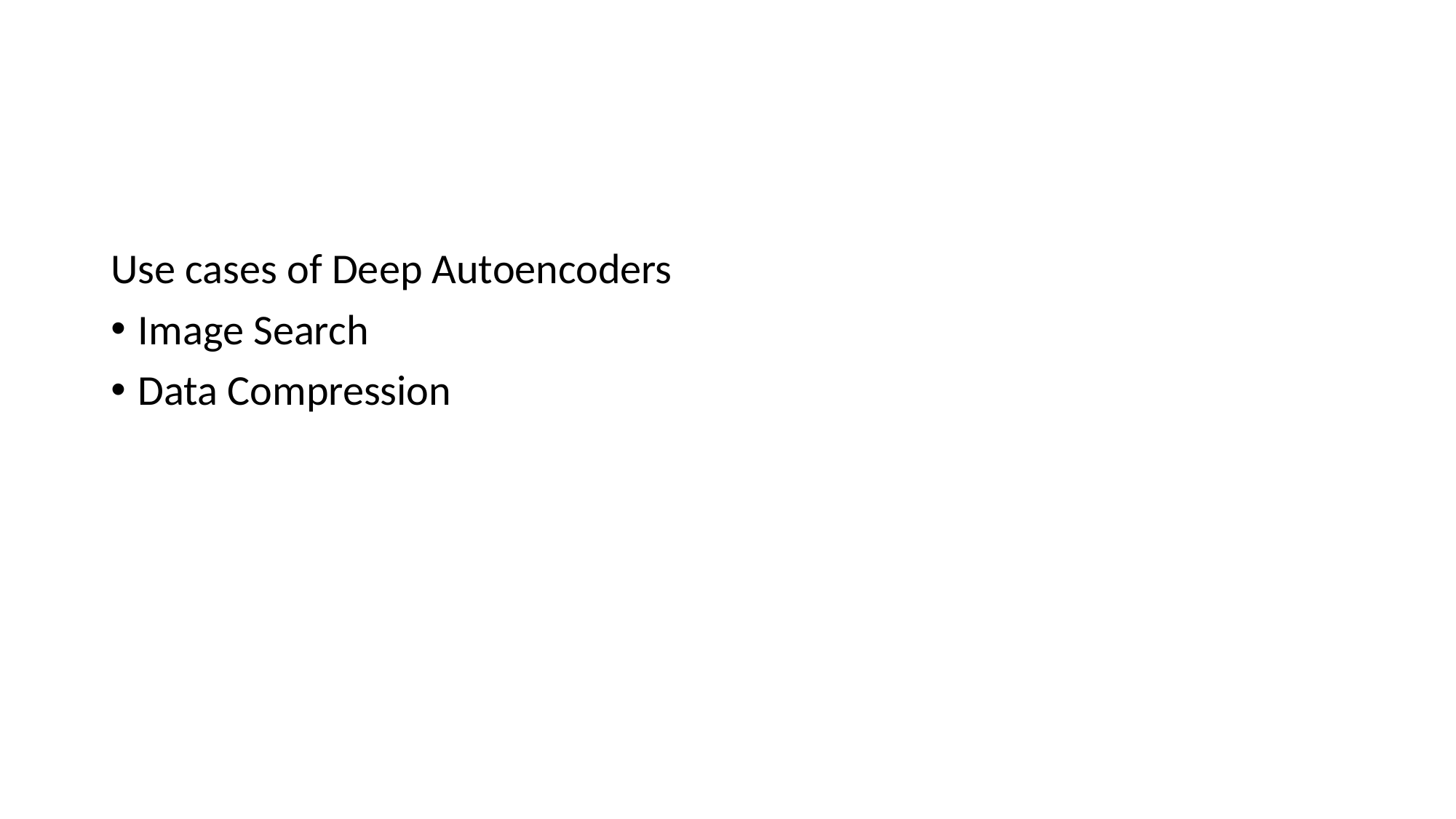

Use cases of Deep Autoencoders
Image Search
Data Compression